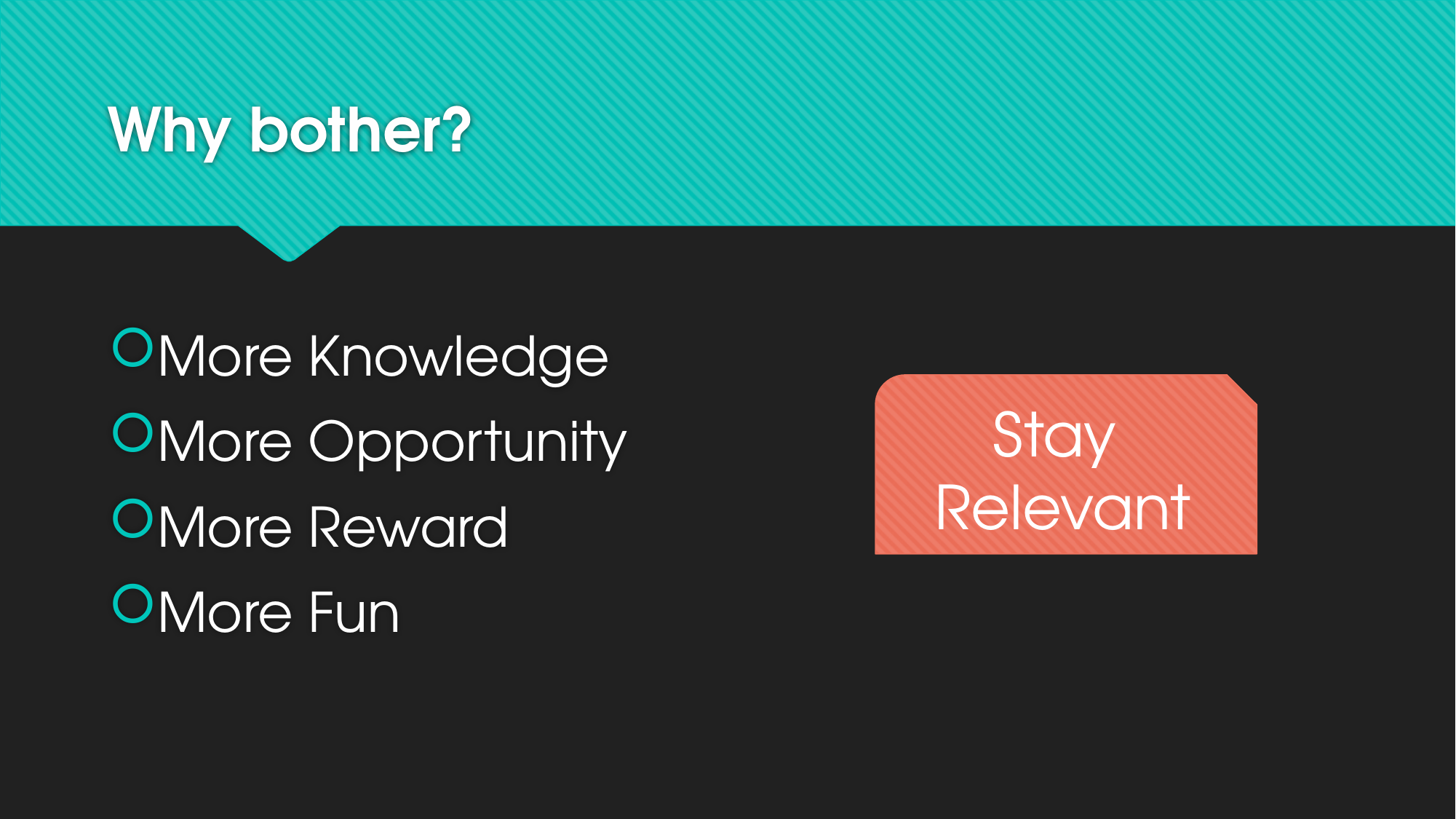

# Why bother?
More Knowledge
More Opportunity
More Reward
More Fun
Stay
Relevant